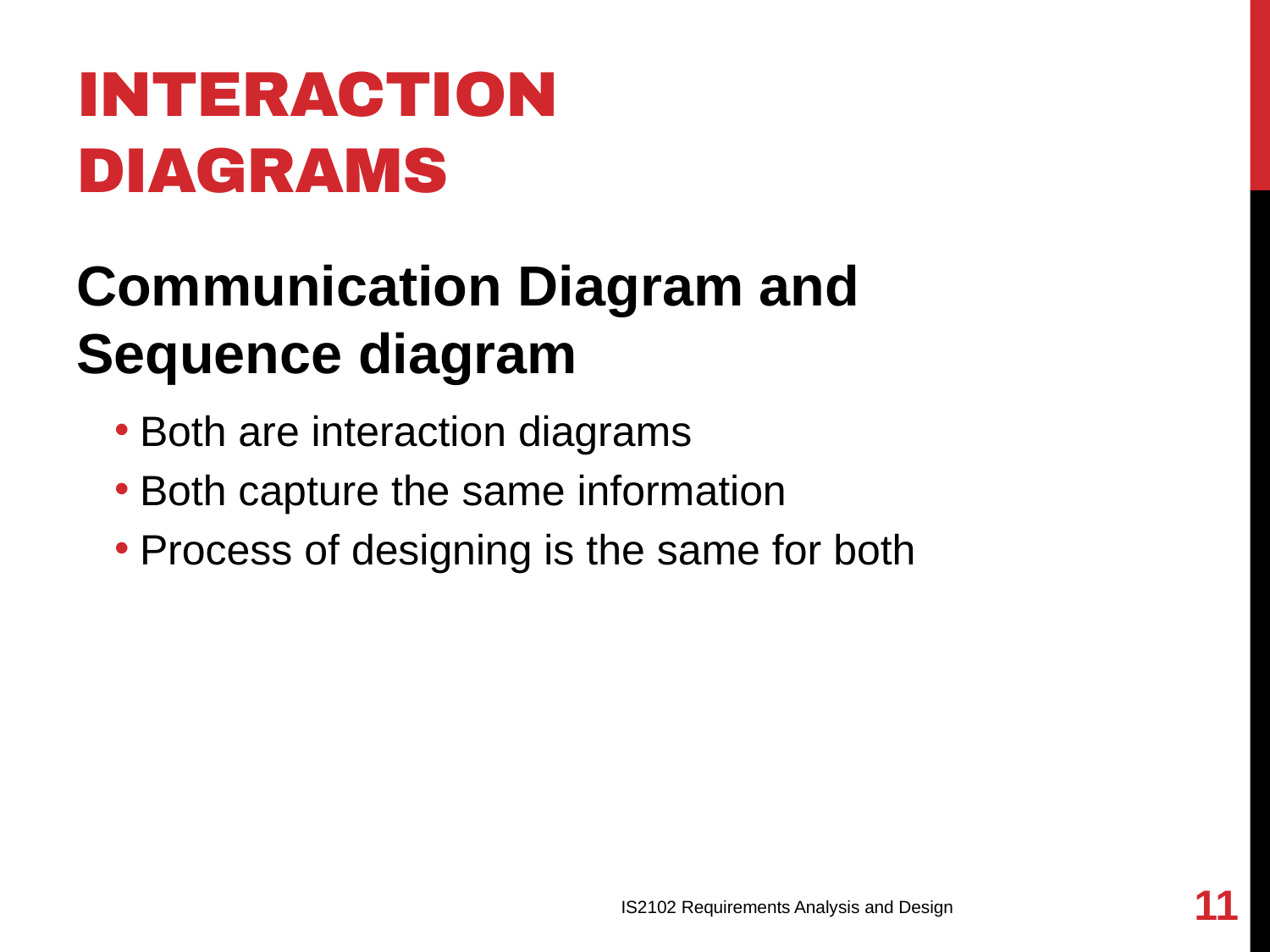

# Interaction Diagrams
Communication Diagram and Sequence diagram
Both are interaction diagrams
Both capture the same information
Process of designing is the same for both
11
IS2102 Requirements Analysis and Design